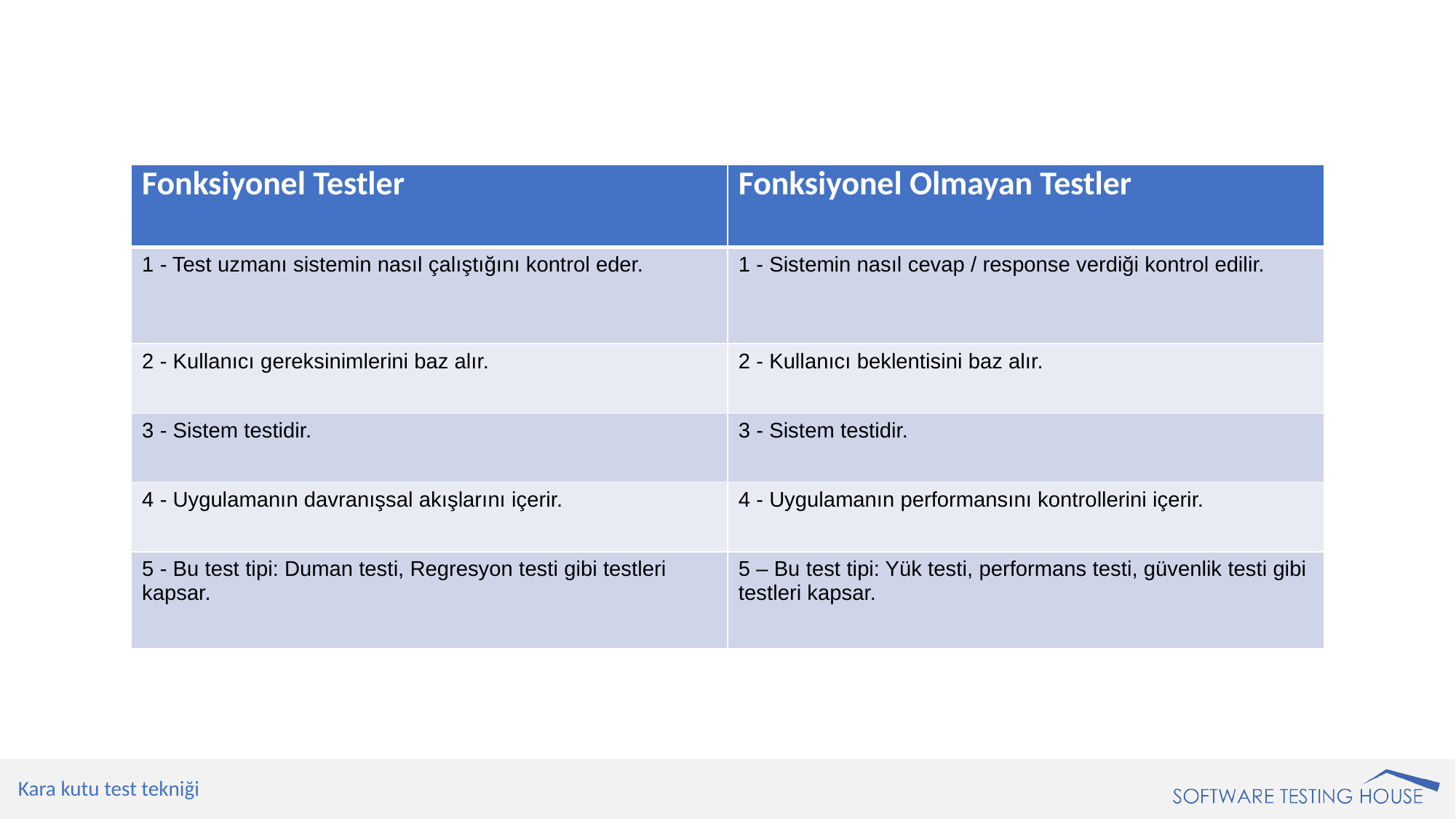

| Fonksiyonel Testler | Fonksiyonel Olmayan Testler |
| --- | --- |
| 1 - Test uzmanı sistemin nasıl çalıştığını kontrol eder. | 1 - Sistemin nasıl cevap / response verdiği kontrol edilir. |
| 2 - Kullanıcı gereksinimlerini baz alır. | 2 - Kullanıcı beklentisini baz alır. |
| 3 - Sistem testidir. | 3 - Sistem testidir. |
| 4 - Uygulamanın davranışsal akışlarını içerir. | 4 - Uygulamanın performansını kontrollerini içerir. |
| 5 - Bu test tipi: Duman testi, Regresyon testi gibi testleri kapsar. | 5 – Bu test tipi: Yük testi, performans testi, güvenlik testi gibi testleri kapsar. |
Kara kutu test tekniği